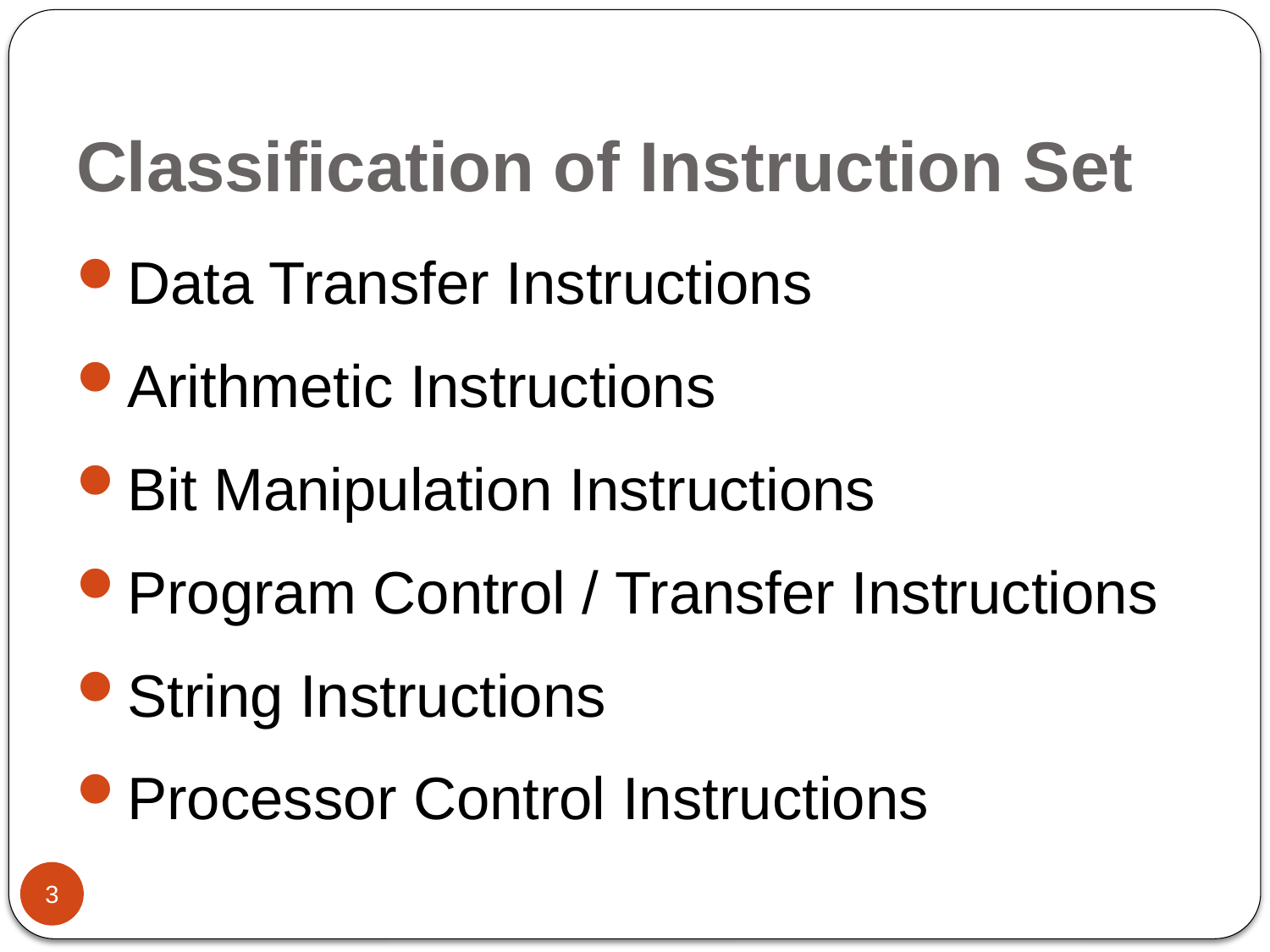

# Classification of Instruction Set
Data Transfer Instructions
Arithmetic Instructions
Bit Manipulation Instructions
Program Control / Transfer Instructions
String Instructions
Processor Control Instructions
3